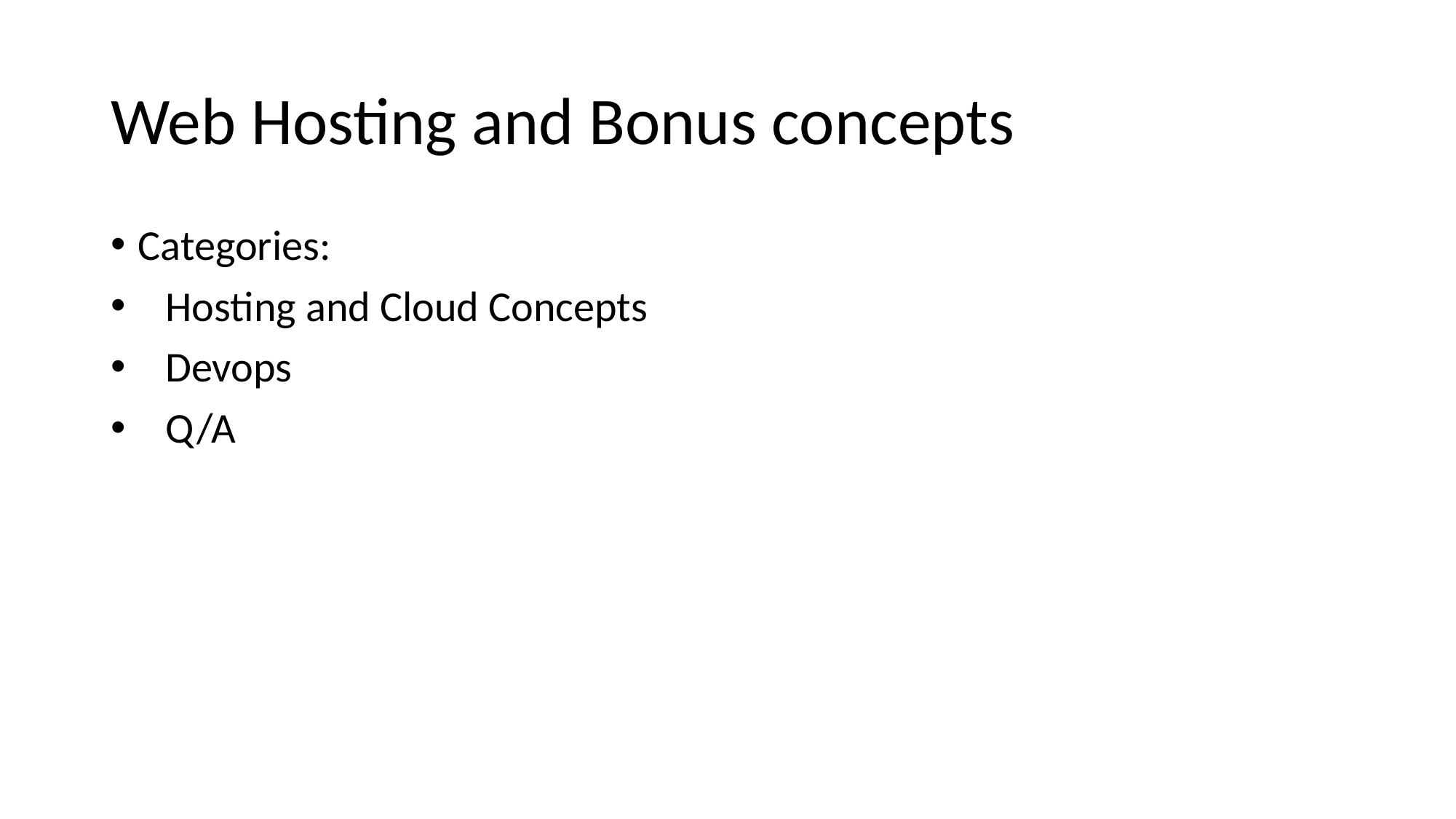

# Web Hosting and Bonus concepts
Categories:
Hosting and Cloud Concepts
Devops
Q/A